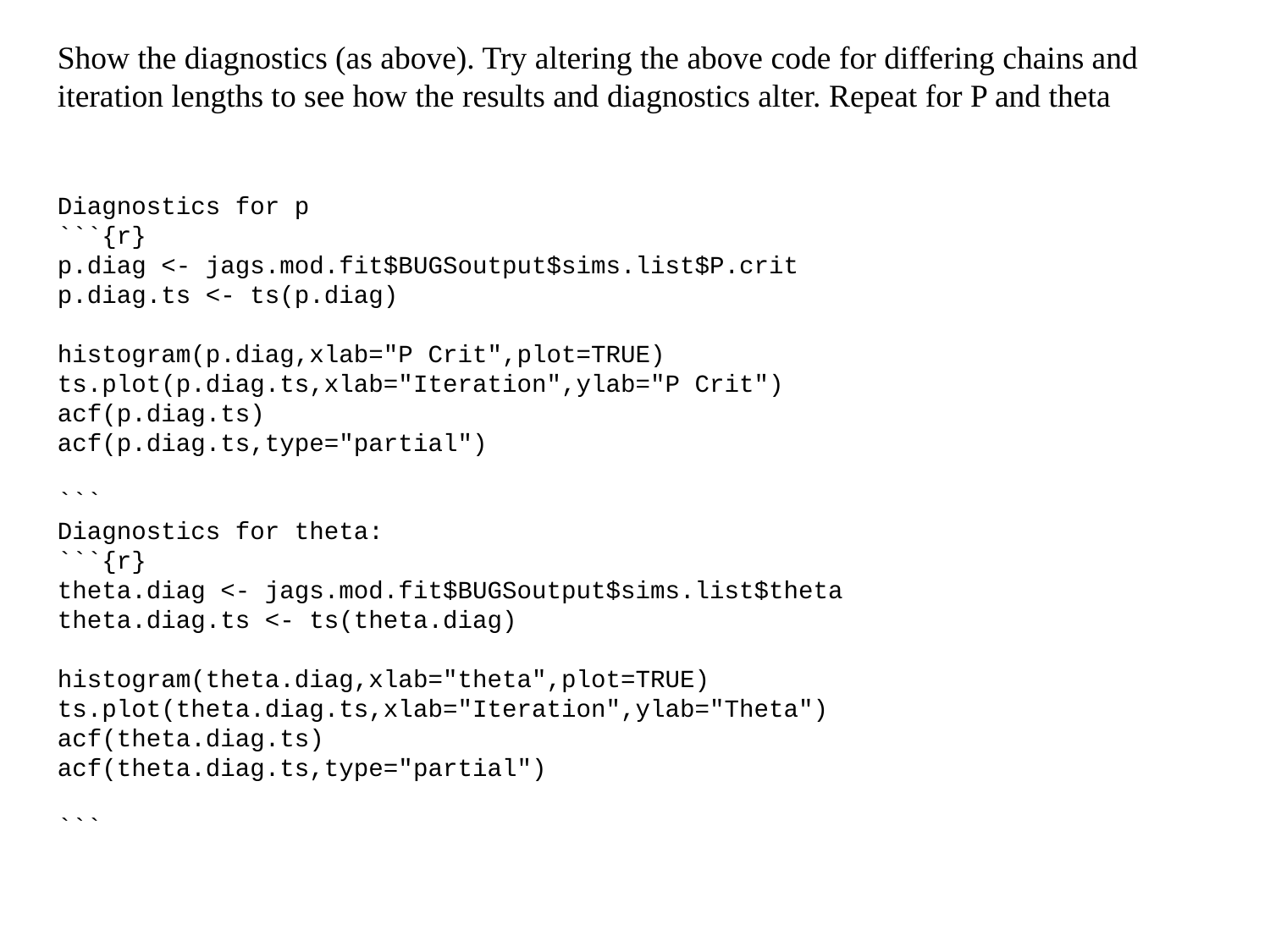

Show the diagnostics (as above). Try altering the above code for differing chains and iteration lengths to see how the results and diagnostics alter. Repeat for P and theta

Diagnostics for p
```{r}
p.diag <- jags.mod.fit$BUGSoutput$sims.list$P.crit
p.diag.ts <- ts(p.diag)

histogram(p.diag,xlab="P Crit",plot=TRUE)
ts.plot(p.diag.ts,xlab="Iteration",ylab="P Crit")
acf(p.diag.ts)
acf(p.diag.ts,type="partial")

```
Diagnostics for theta:
```{r}
theta.diag <- jags.mod.fit$BUGSoutput$sims.list$theta
theta.diag.ts <- ts(theta.diag)

histogram(theta.diag,xlab="theta",plot=TRUE)
ts.plot(theta.diag.ts,xlab="Iteration",ylab="Theta")
acf(theta.diag.ts)
acf(theta.diag.ts,type="partial")

```